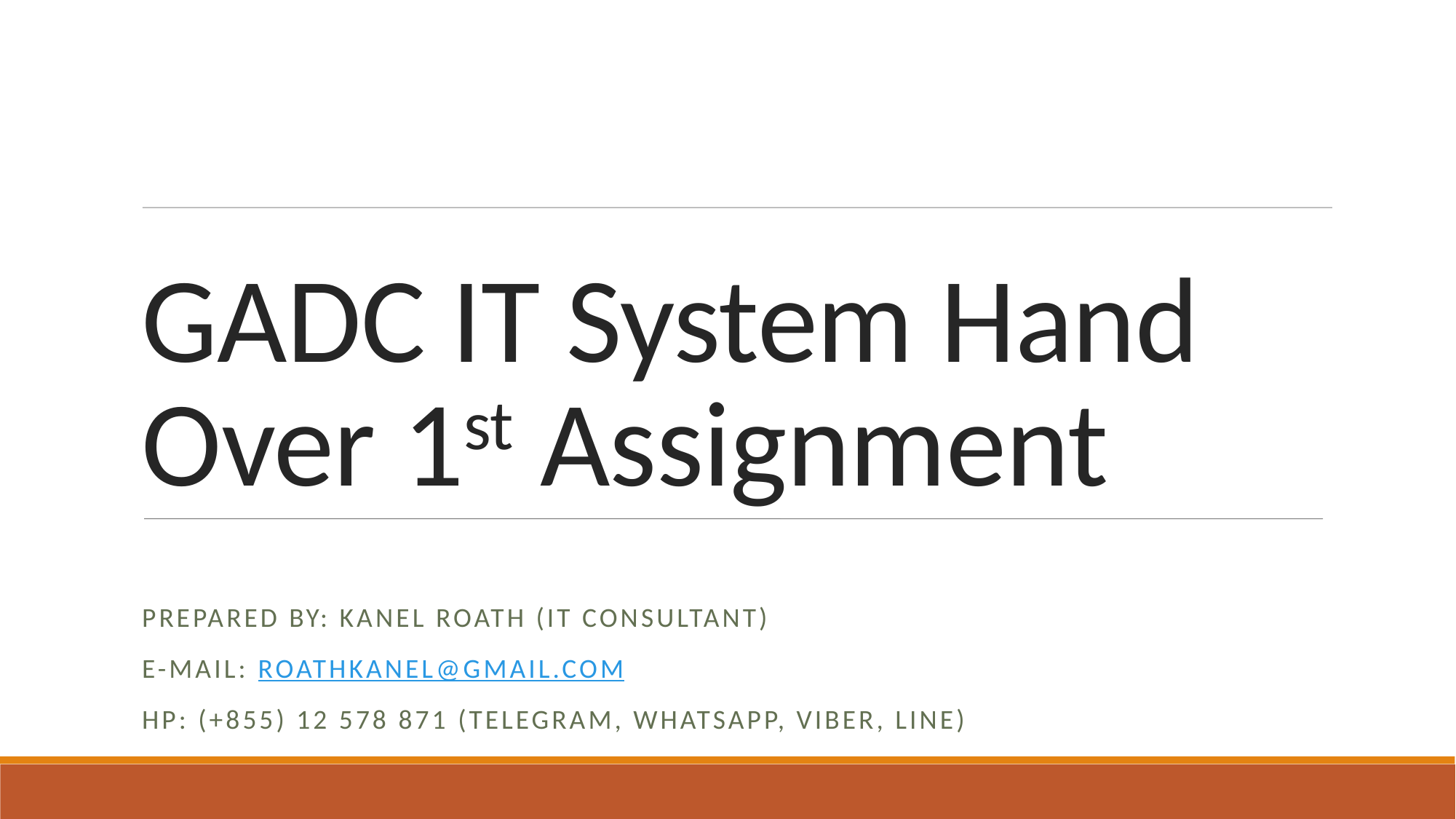

GADC IT System Hand Over 1st Assignment
Prepared by: kanel roath (IT consultant)
E-mail: roathkanel@gmail.com
HP: (+855) 12 578 871 (Telegram, whatsapp, viber, line)